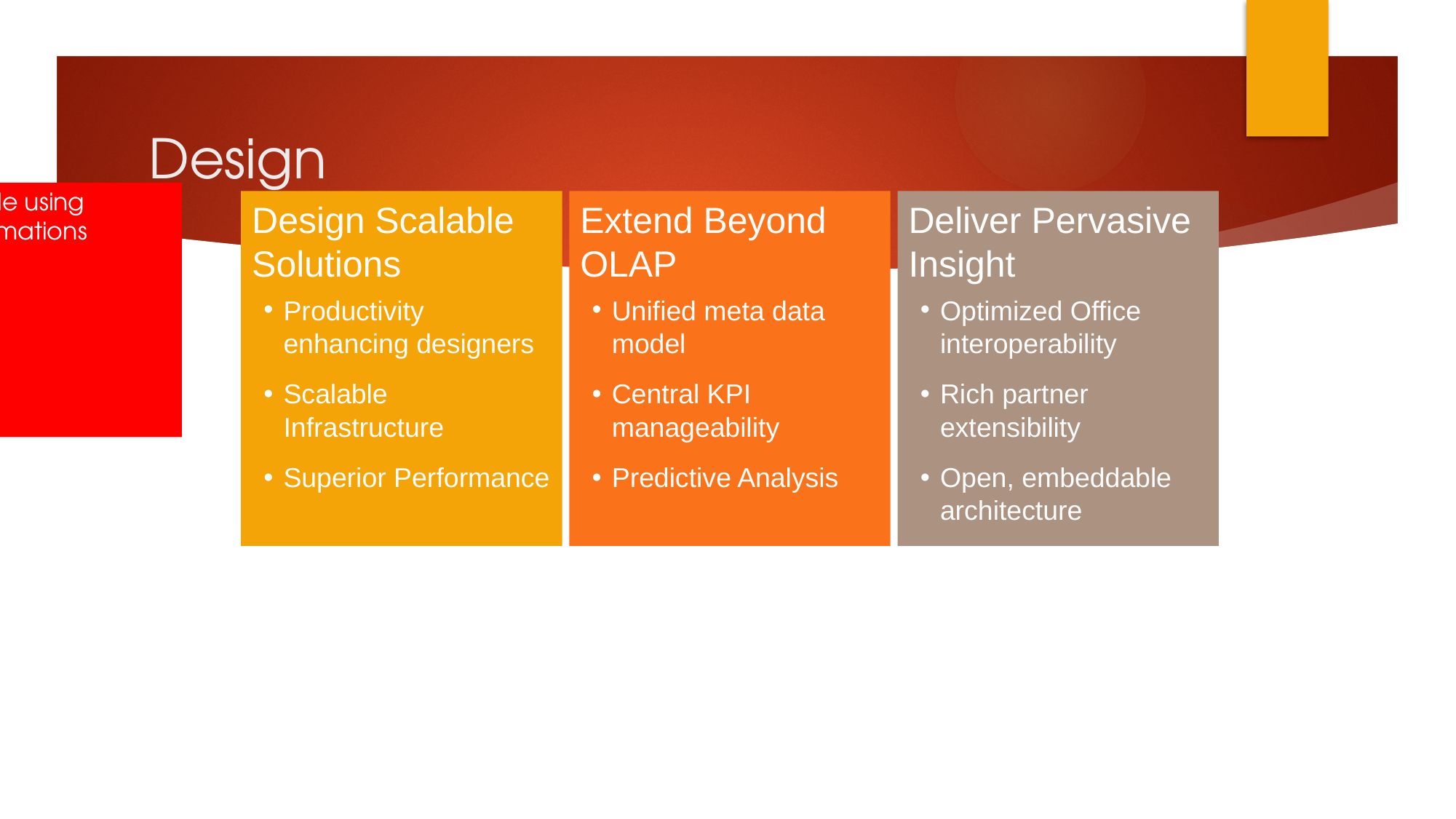

# Design
Build the slide using multiple animations
Design Scalable Solutions
Productivity enhancing designers
Scalable Infrastructure
Superior Performance
Extend Beyond OLAP
Unified meta data model
Central KPI manageability
Predictive Analysis
Deliver Pervasive Insight
Optimized Office interoperability
Rich partner extensibility
Open, embeddable architecture